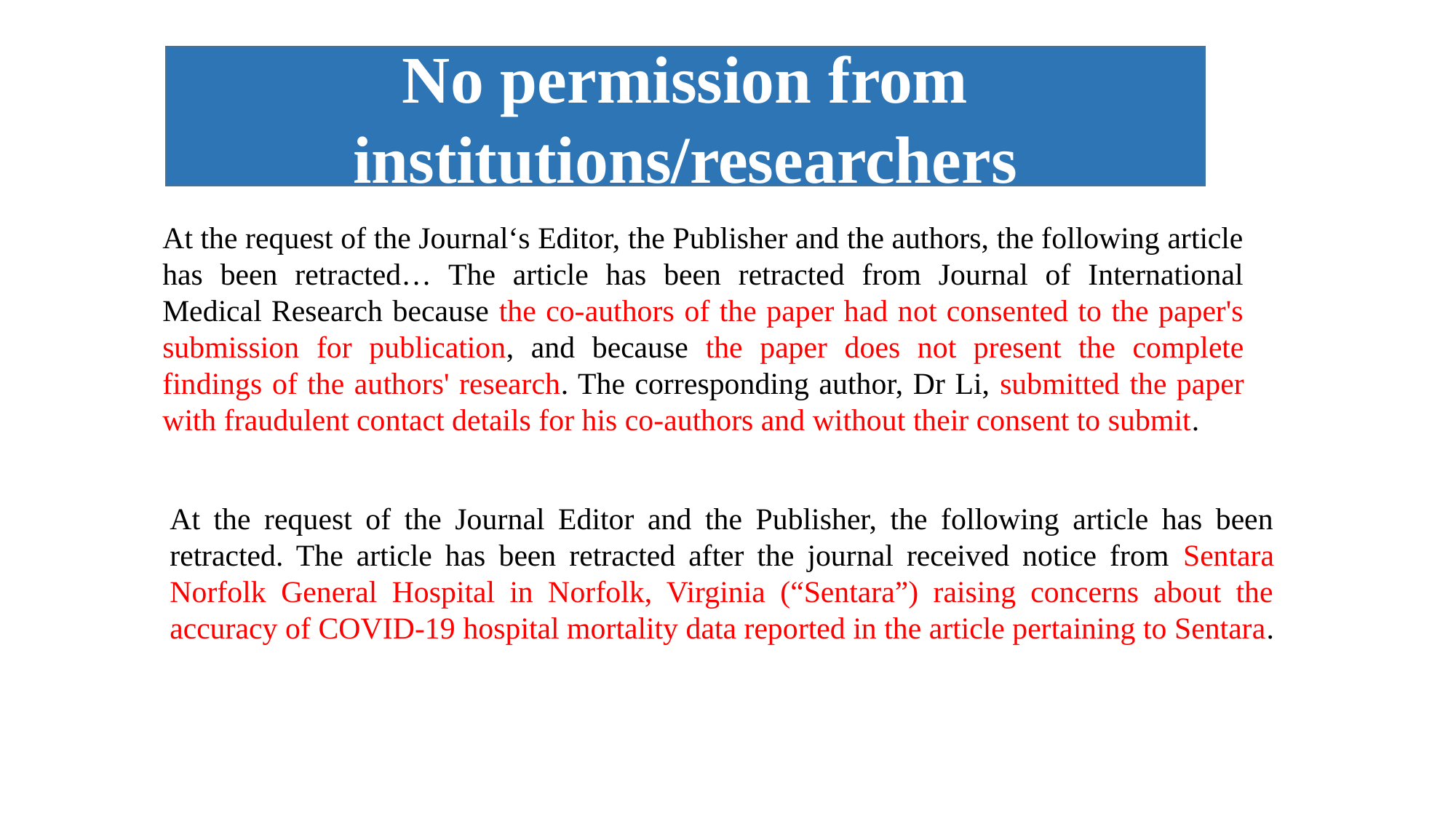

No permission from institutions/researchers
At the request of the Journal‘s Editor, the Publisher and the authors, the following article has been retracted… The article has been retracted from Journal of International Medical Research because the co-authors of the paper had not consented to the paper's submission for publication, and because the paper does not present the complete findings of the authors' research. The corresponding author, Dr Li, submitted the paper with fraudulent contact details for his co-authors and without their consent to submit.
At the request of the Journal Editor and the Publisher, the following article has been retracted. The article has been retracted after the journal received notice from Sentara Norfolk General Hospital in Norfolk, Virginia (“Sentara”) raising concerns about the accuracy of COVID-19 hospital mortality data reported in the article pertaining to Sentara.